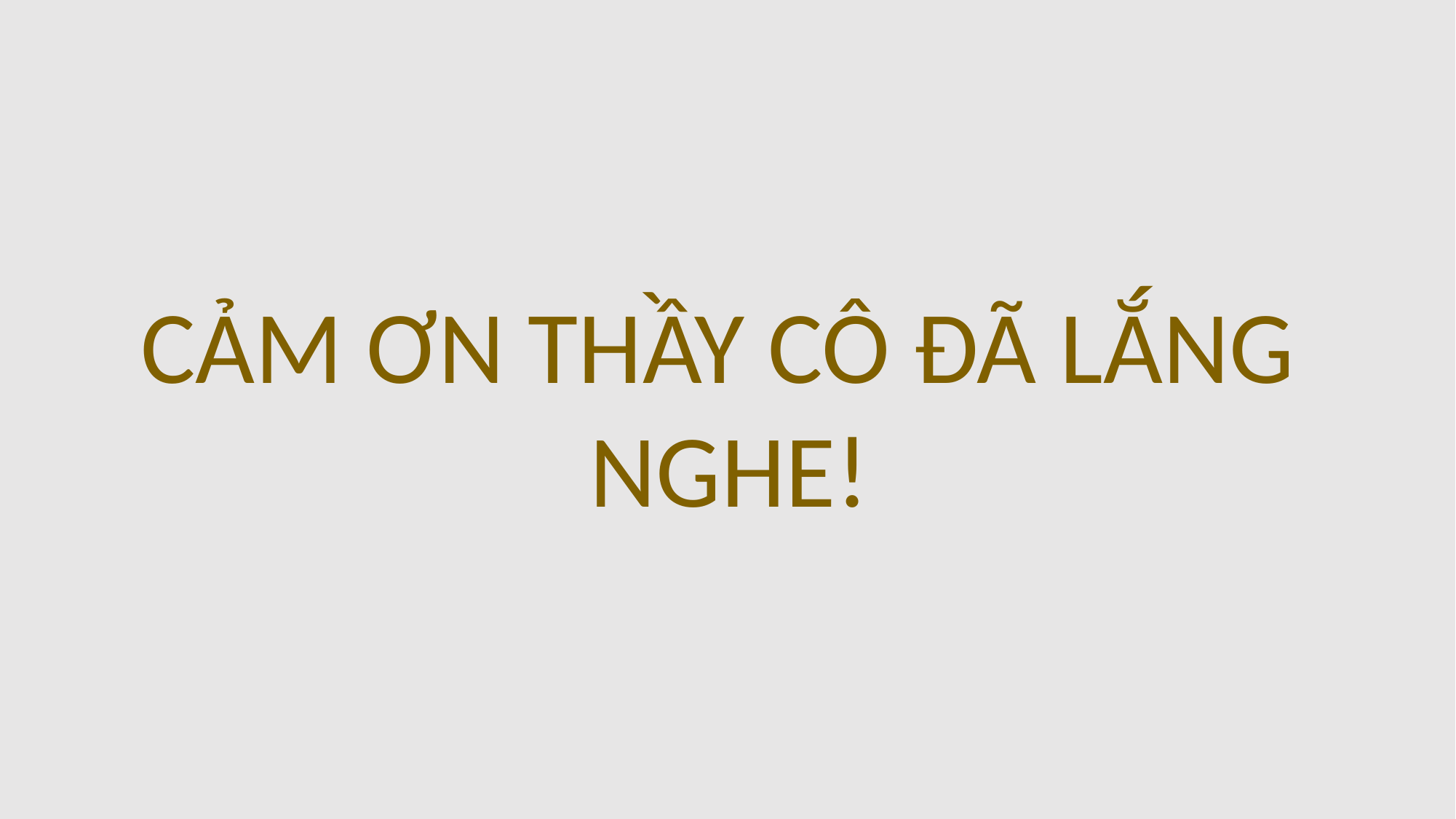

CẢM ƠN THẦY CÔ ĐÃ LẮNG
NGHE!